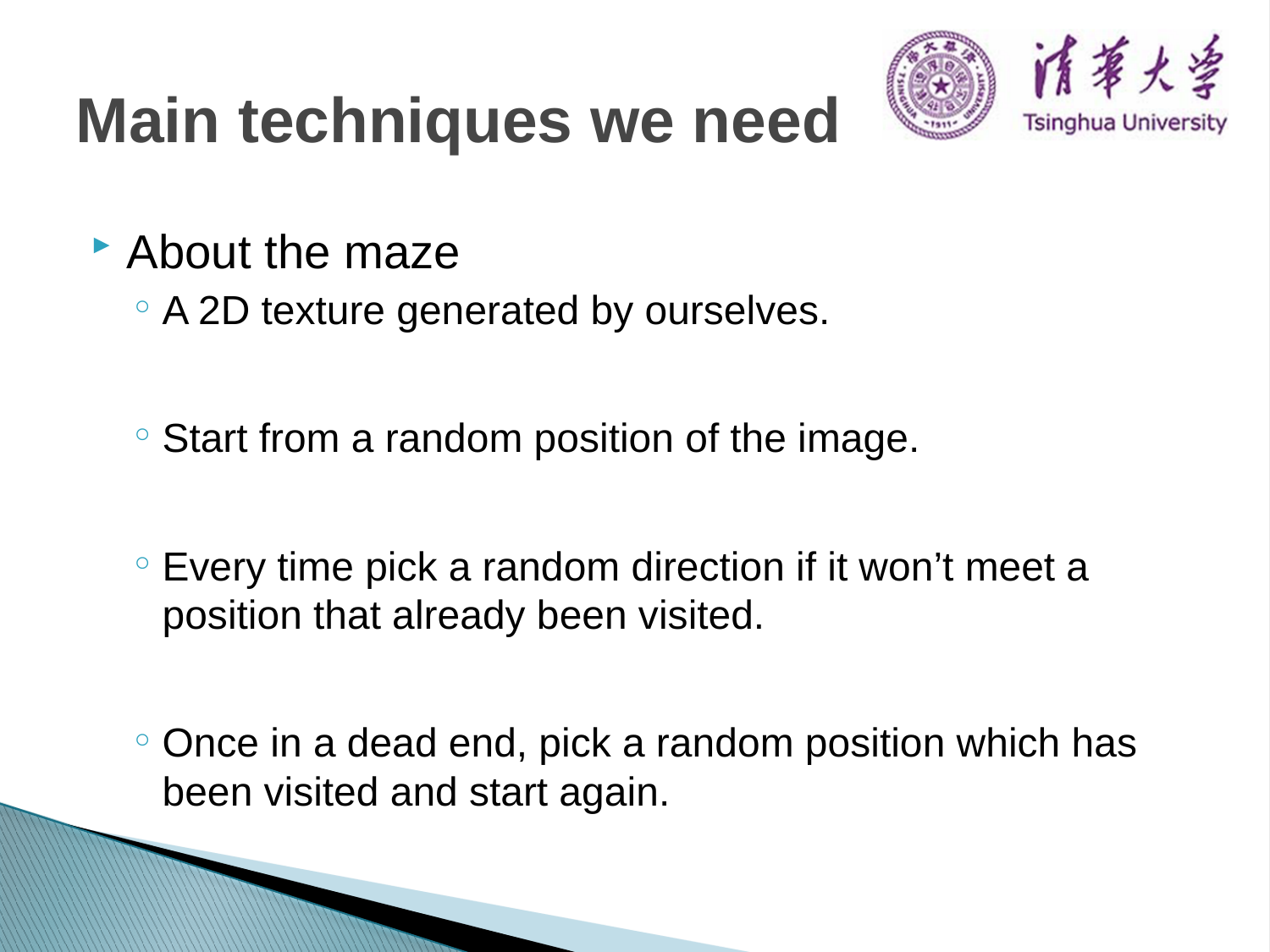

# Main techniques we need
About the maze
A 2D texture generated by ourselves.

Start from a random position of the image.

Every time pick a random direction if it won’t meet a position that already been visited.

Once in a dead end, pick a random position which has been visited and start again.